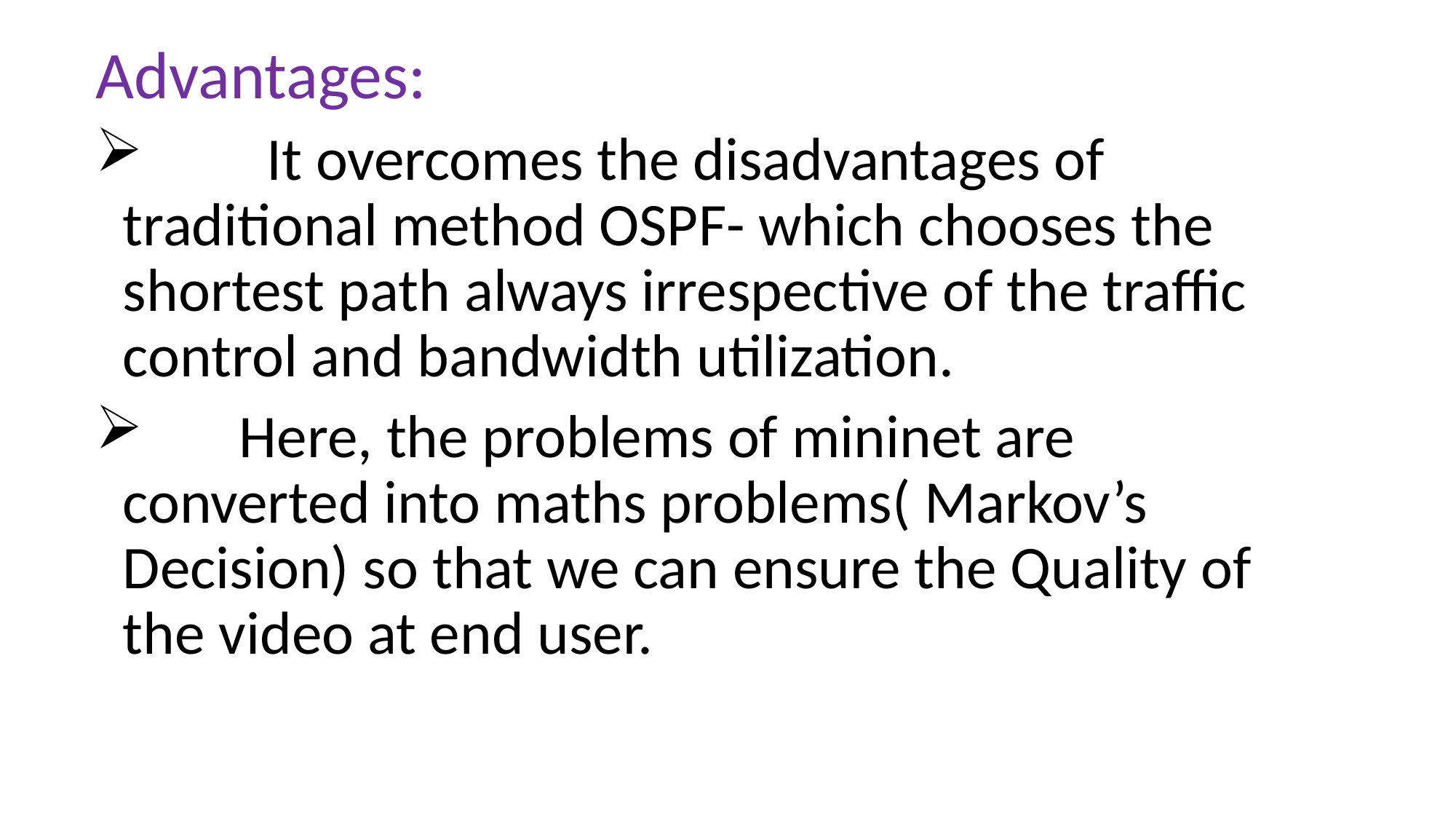

Advantages:
         It overcomes the disadvantages of traditional method OSPF- which chooses the shortest path always irrespective of the traffic control and bandwidth utilization.
       Here, the problems of mininet are converted into maths problems( Markov’s Decision) so that we can ensure the Quality of the video at end user.